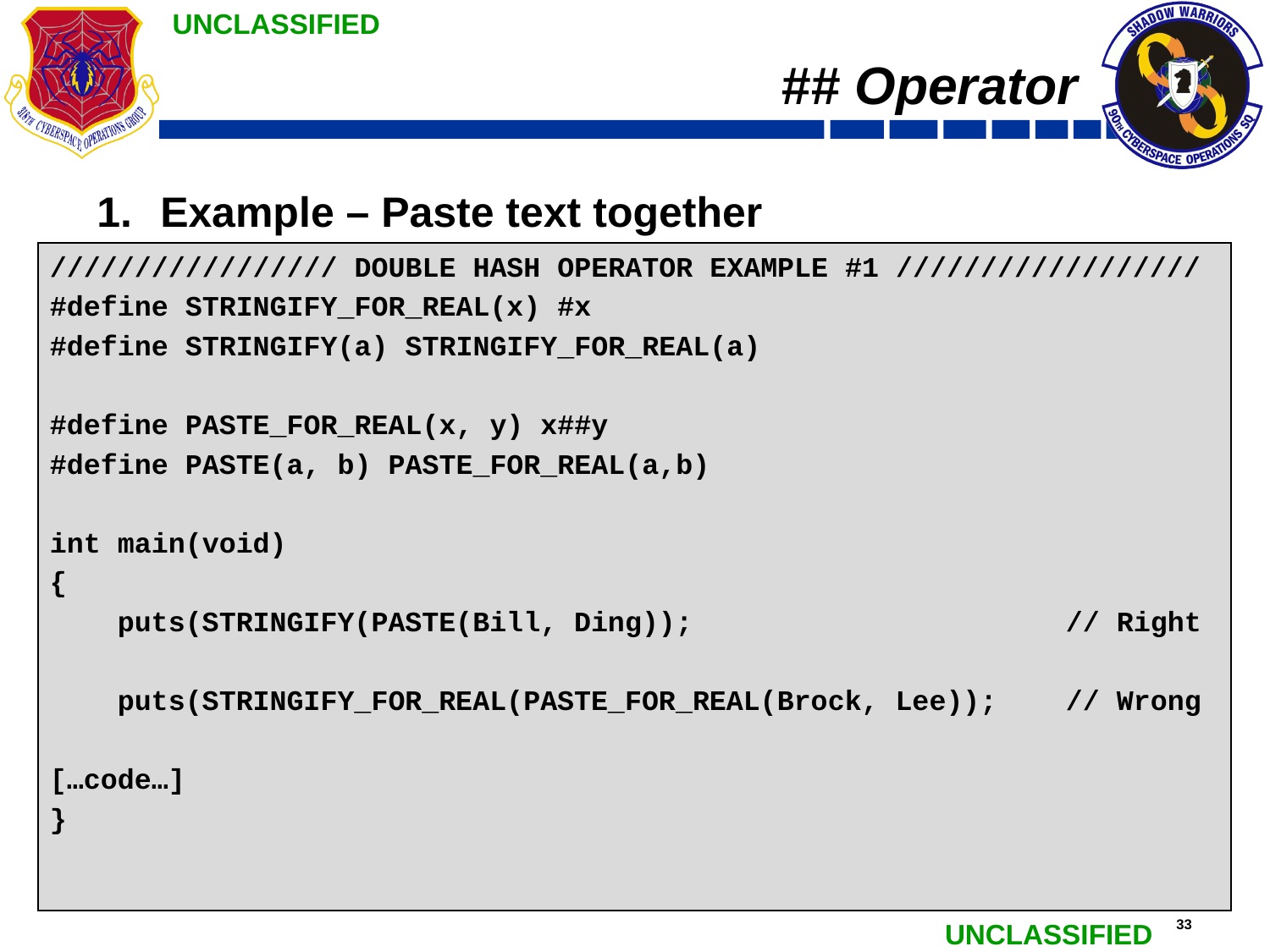

# ## Operator
Example – Paste text together
///////////////// DOUBLE HASH OPERATOR EXAMPLE #1 //////////////////
#define STRINGIFY_FOR_REAL(x) #x
#define STRINGIFY(a) STRINGIFY_FOR_REAL(a)

#define PASTE_FOR_REAL(x, y) x##y
#define PASTE(a, b) PASTE_FOR_REAL(a,b)

int main(void)
{
    puts(STRINGIFY(PASTE(Bill, Ding));			// Right

    puts(STRINGIFY_FOR_REAL(PASTE_FOR_REAL(Brock, Lee));	// Wrong

[…code…]
}
///////////////// DOUBLE HASH OPERATOR EXAMPLE #1 //////////////////
/* Post-Preprocessor */

#line 2 “double_hash_ex1.c”

int main(void)
{
    puts(“BillDing”);

    puts(“PASTE_FOR_REAL(Brock, Lee)”);

[…code…]
}